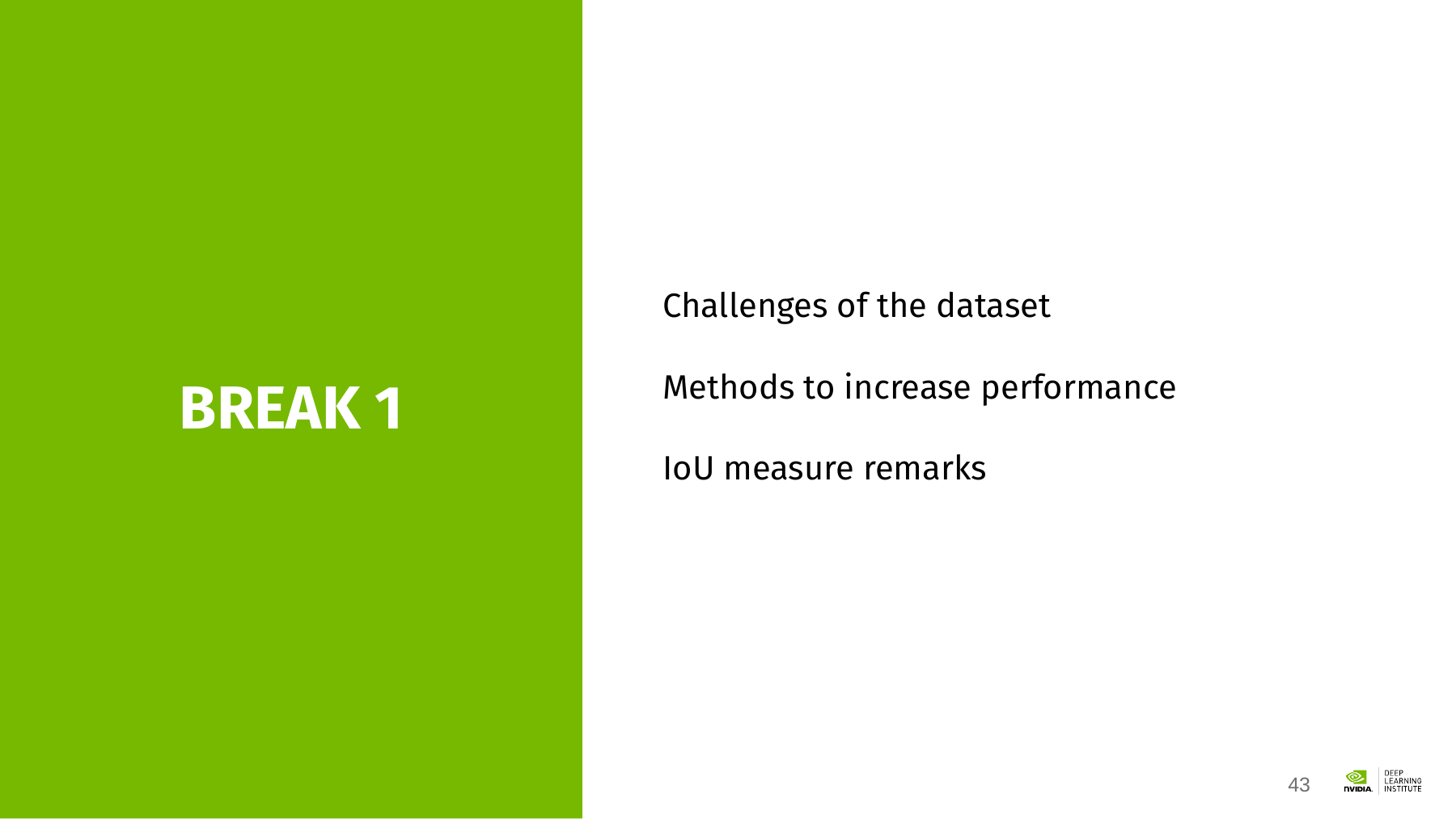

Challenges of the dataset

Methods to increase performance

IoU measure remarks

Break 1
43